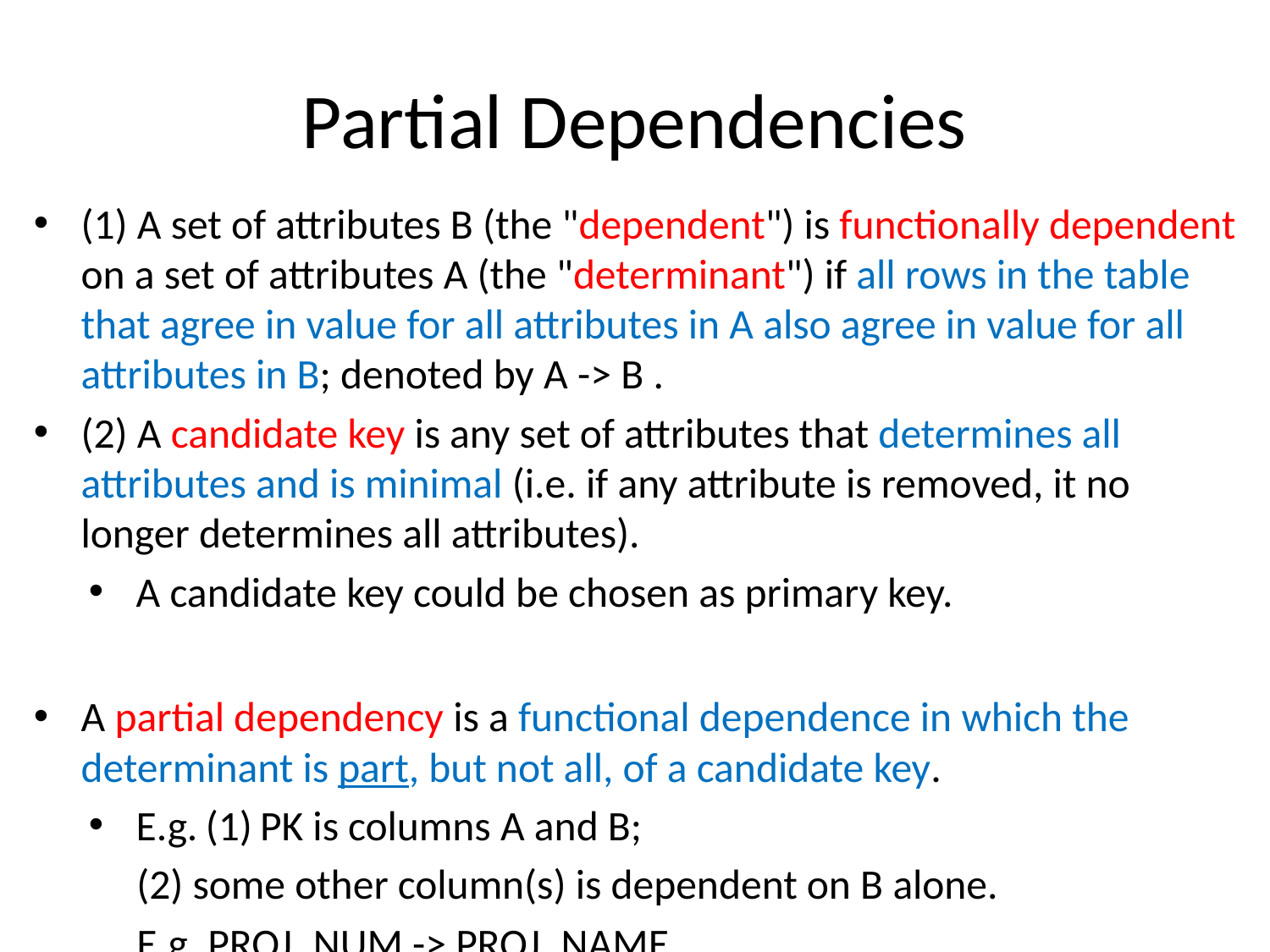

# Partial Dependencies
(1) A set of attributes B (the "dependent") is functionally dependent on a set of attributes A (the "determinant") if all rows in the table that agree in value for all attributes in A also agree in value for all attributes in B; denoted by A -> B .
(2) A candidate key is any set of attributes that determines all attributes and is minimal (i.e. if any attribute is removed, it no longer determines all attributes).
A candidate key could be chosen as primary key.

A partial dependency is a functional dependence in which the determinant is part, but not all, of a candidate key.
E.g. (1) PK is columns A and B;
	     (2) some other column(s) is dependent on B alone.
     E.g. PROJ_NUM -> PROJ_NAME.